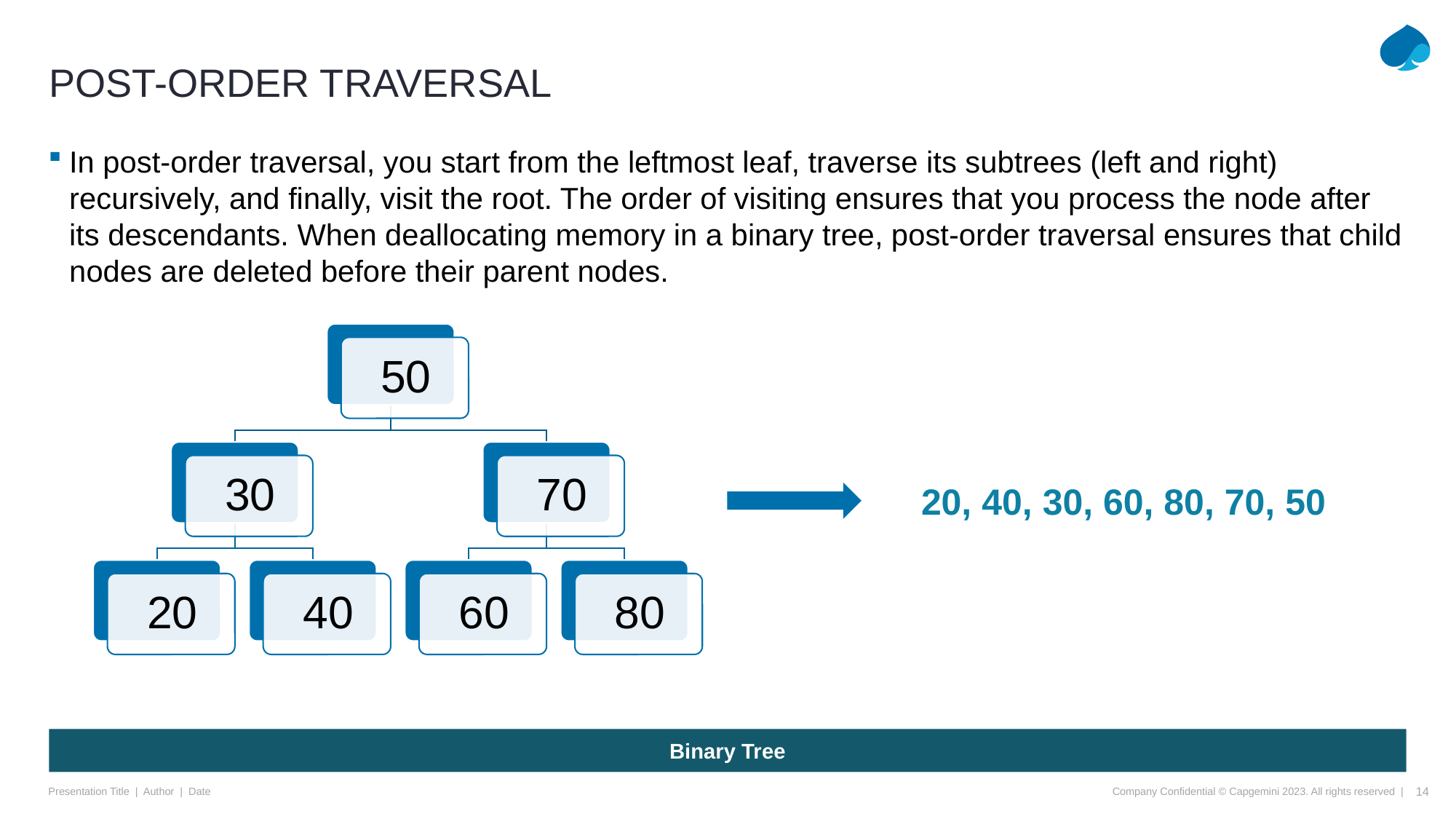

# POST-order TRAVERSAL
In post-order traversal, you start from the leftmost leaf, traverse its subtrees (left and right) recursively, and finally, visit the root. The order of visiting ensures that you process the node after its descendants. When deallocating memory in a binary tree, post-order traversal ensures that child nodes are deleted before their parent nodes.

50
30
20
40
70
60
80
20, 40, 30, 60, 80, 70, 50

Binary Tree